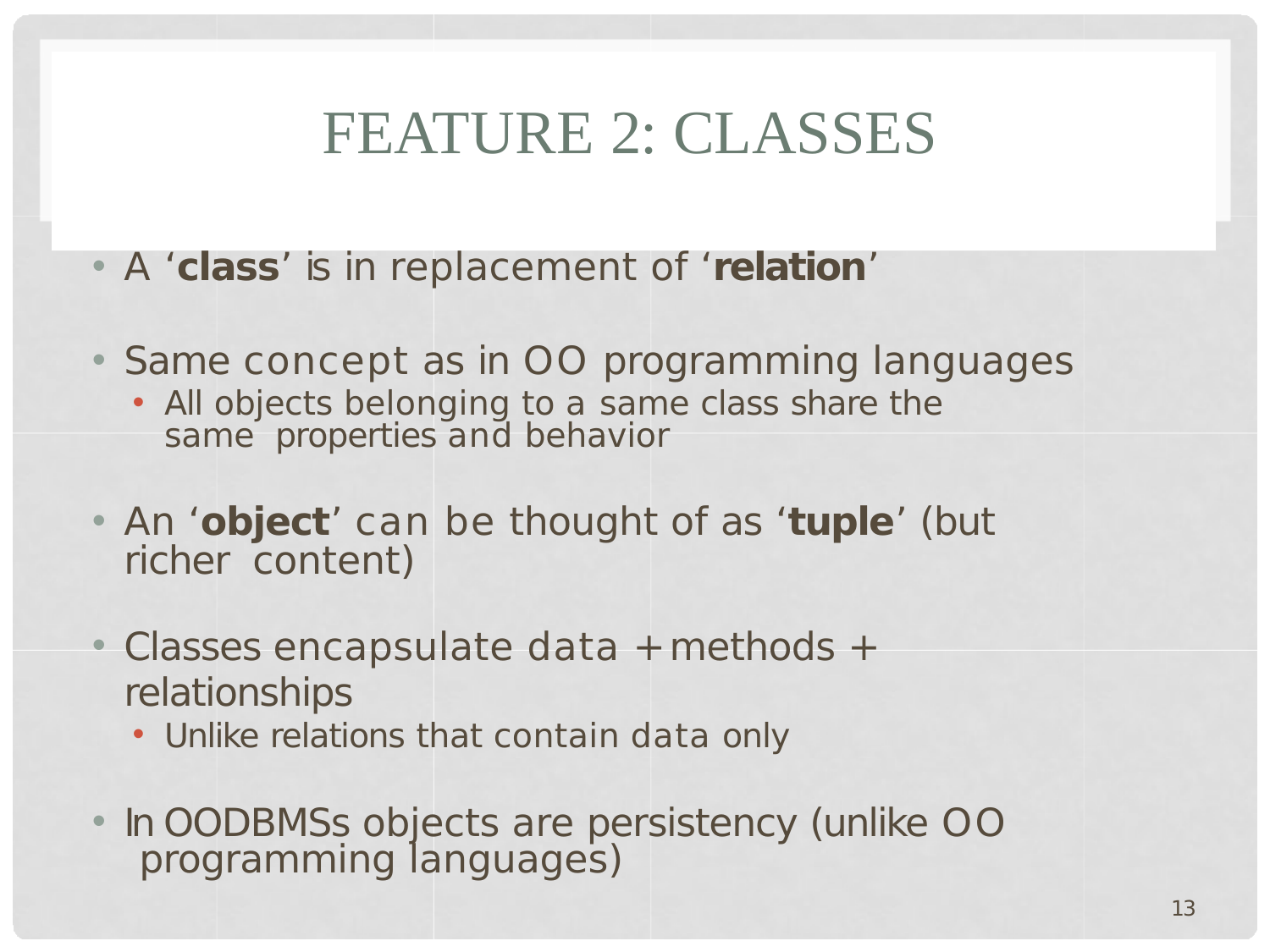

# FEATURE 2: CLASSES
A ‘class’ is in replacement of ‘relation’

Same concept as in OO programming languages
All objects belonging to a same class share the same  properties and behavior

An ‘object’ can be thought of as ‘tuple’ (but richer  content)
Classes encapsulate data + methods + relationships
Unlike relations that contain data only

In OODBMSs objects are persistency (unlike OO  programming languages)
13